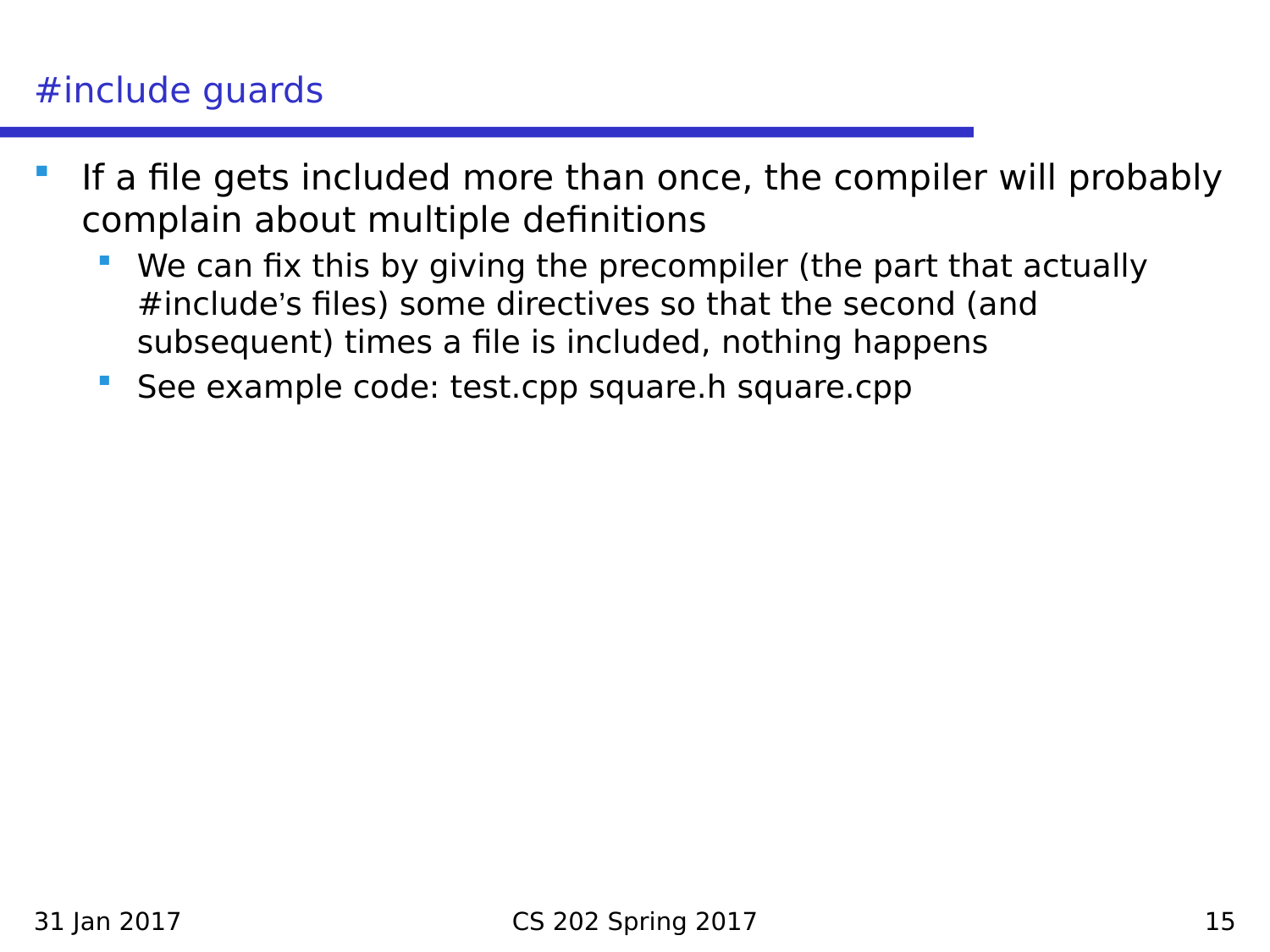

# #include guards
If a file gets included more than once, the compiler will probably complain about multiple definitions
We can fix this by giving the precompiler (the part that actually #include’s files) some directives so that the second (and subsequent) times a file is included, nothing happens
See example code: test.cpp square.h square.cpp
31 Jan 2017
CS 202 Spring 2017
15